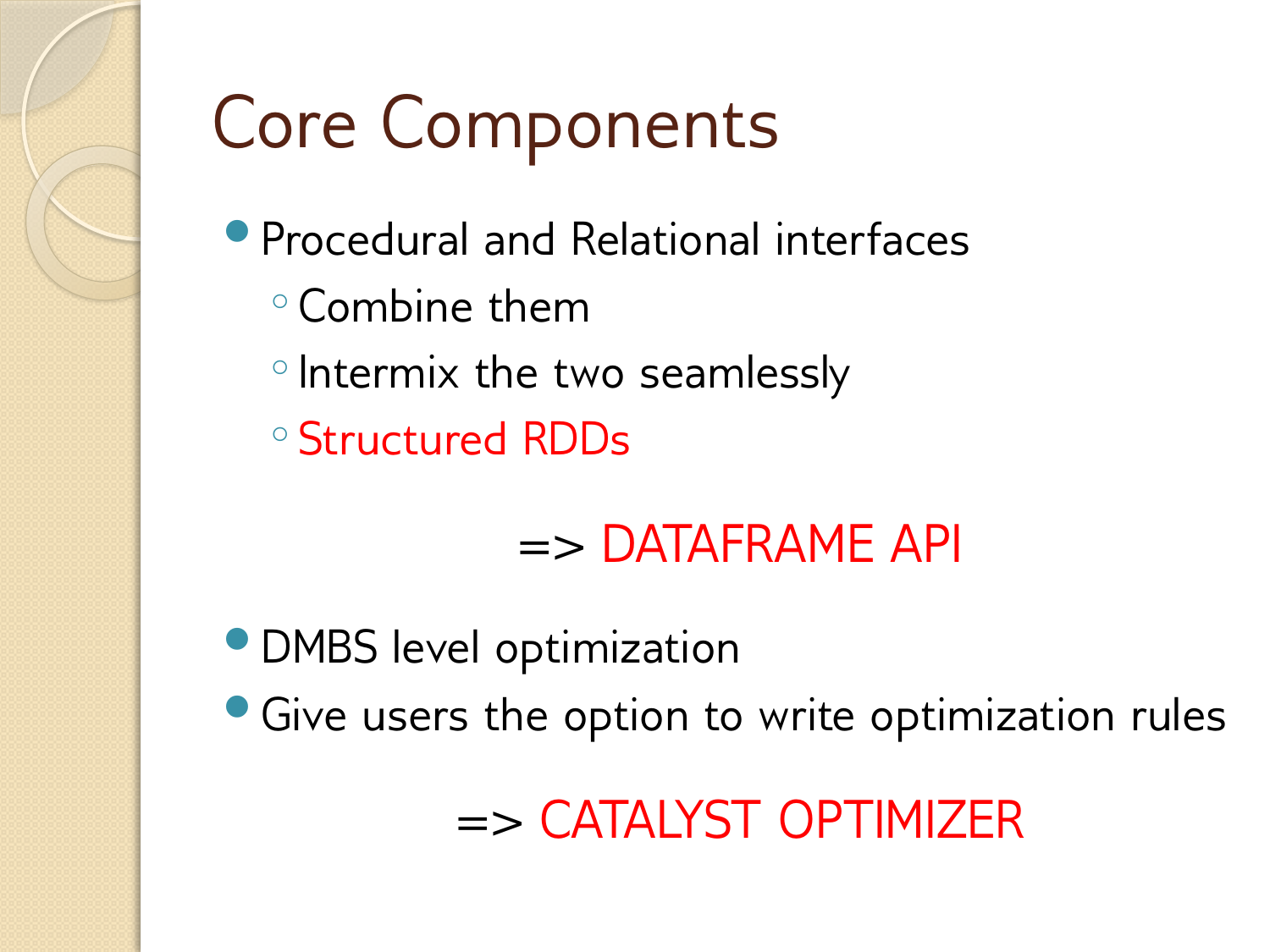

# Core Components
Procedural and Relational interfaces
Combine them
Intermix the two seamlessly
Structured RDDs

=> DATAFRAME API

DMBS level optimization
Give users the option to write optimization rules

=> CATALYST OPTIMIZER